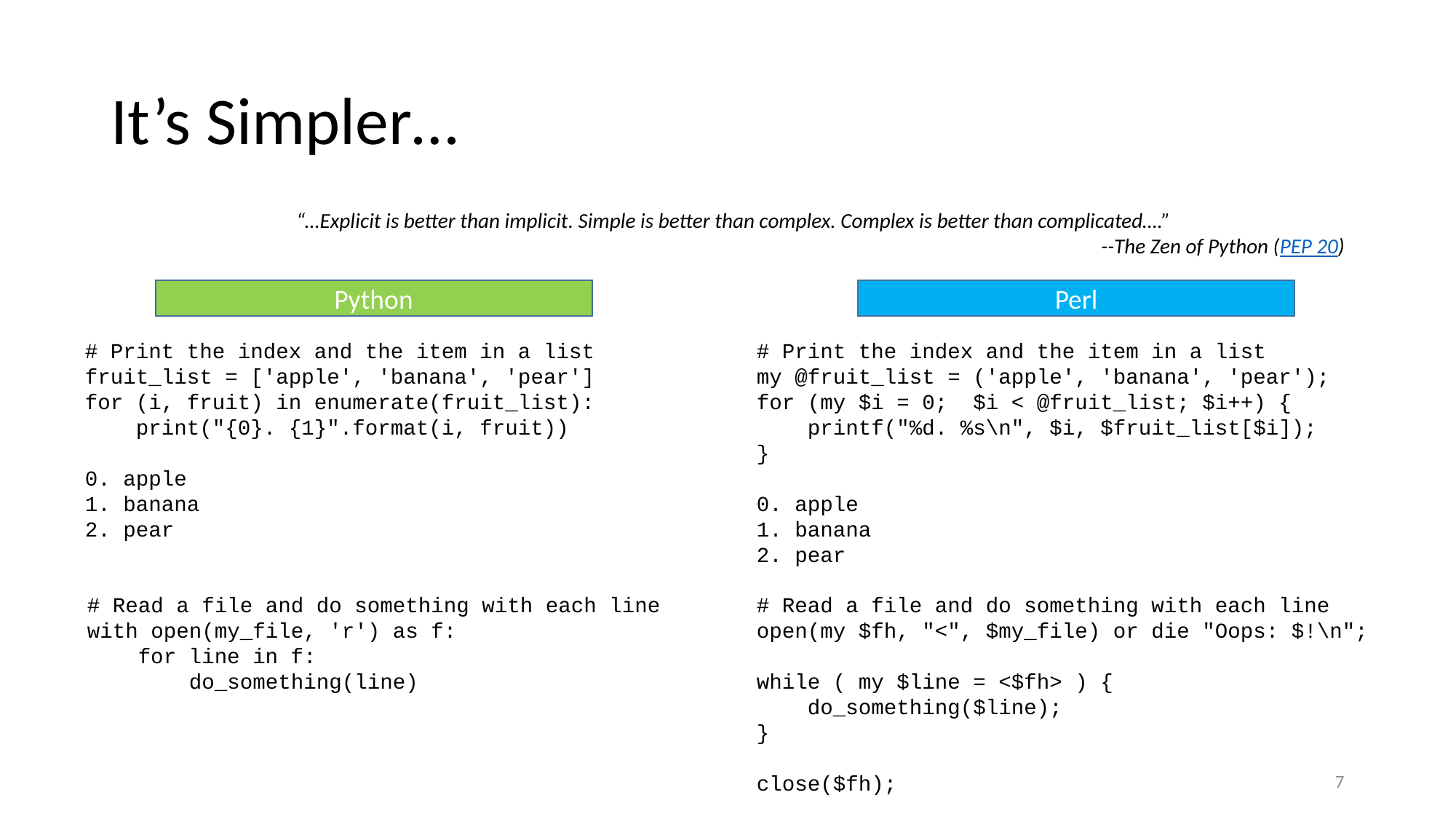

# It’s Simpler…
“…Explicit is better than implicit. Simple is better than complex. Complex is better than complicated….”
--The Zen of Python (PEP 20)
Python
Perl
# Print the index and the item in a list
fruit_list = ['apple', 'banana', 'pear']
for (i, fruit) in enumerate(fruit_list):
    print("{0}. {1}".format(i, fruit))

0. apple
1. banana
2. pear
# Print the index and the item in a list
my @fruit_list = ('apple', 'banana', 'pear');
for (my $i = 0;  $i < @fruit_list; $i++) {
    printf("%d. %s\n", $i, $fruit_list[$i]);
}

0. apple
1. banana
2. pear
# Read a file and do something with each line
with open(my_file, 'r') as f:
    for line in f:
        do_something(line)
# Read a file and do something with each line
open(my $fh, "<", $my_file) or die "Oops: $!\n";

while ( my $line = <$fh> ) {
    do_something($line);
}

close($fh);
7